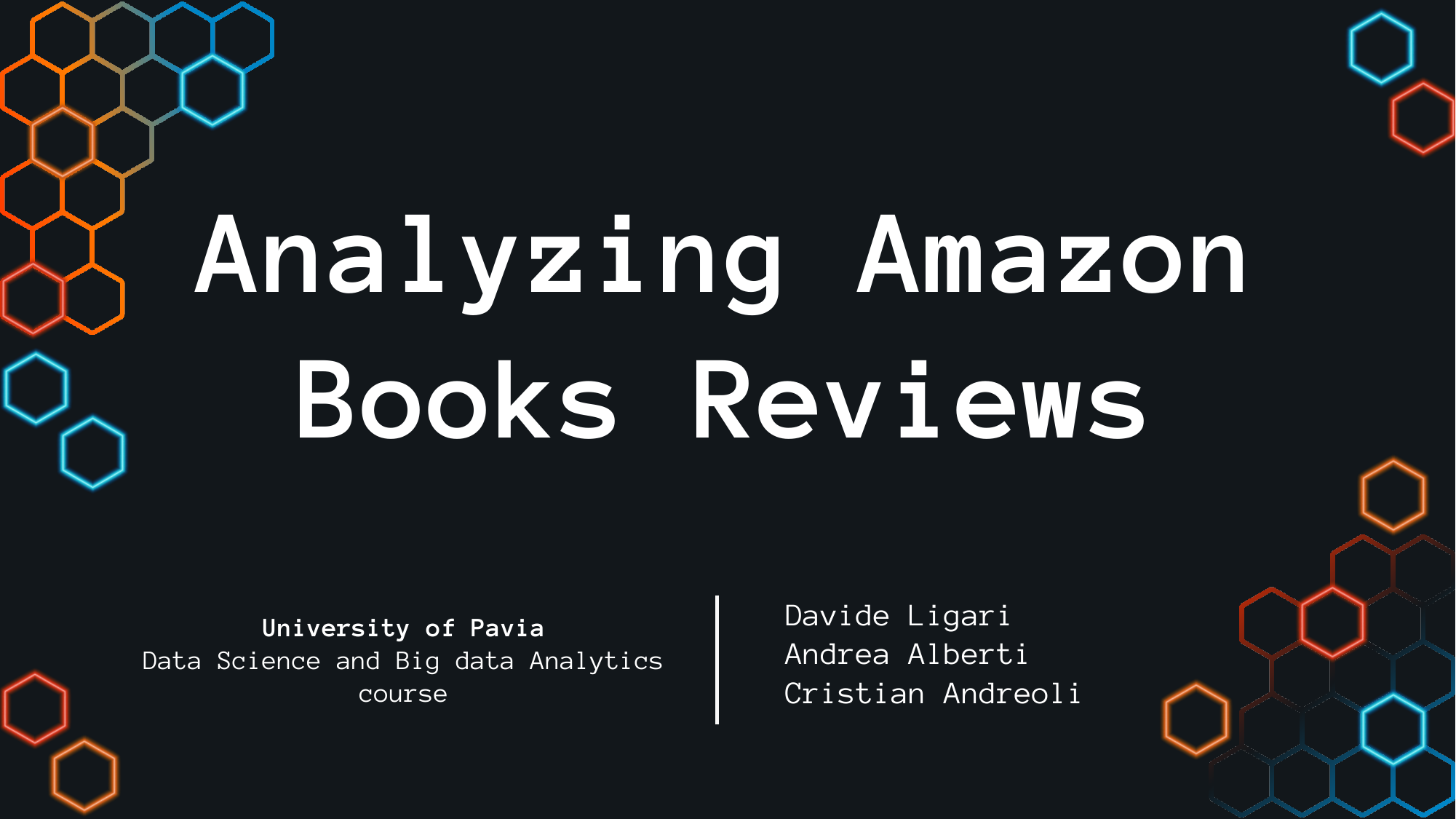

# Analyzing Amazon Books Reviews
Davide Ligari
Andrea Alberti
Cristian Andreoli
University of Pavia
Data Science and Big data Analytics
course